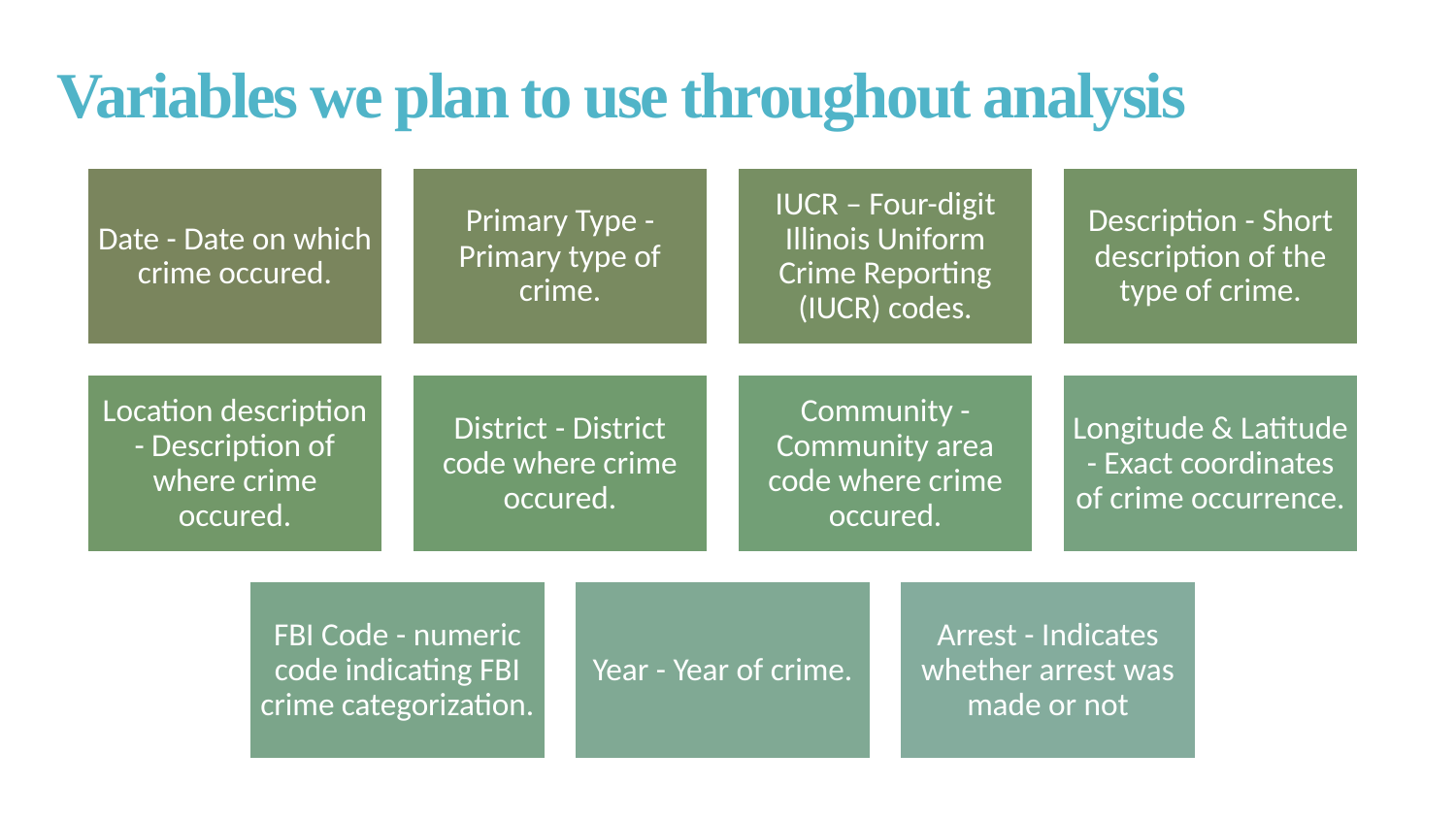

# Variables we plan to use throughout analysis
Date - Date on which crime occured.
Primary Type - Primary type of crime.
IUCR – Four-digit Illinois Uniform Crime Reporting (IUCR) codes.
Description - Short description of the type of crime.
Location description - Description of where crime occured.
District - District code where crime occured.
Community - Community area code where crime occured.
Longitude & Latitude - Exact coordinates of crime occurrence.
FBI Code - numeric code indicating FBI crime categorization.
Year - Year of crime.
Arrest - Indicates whether arrest was made or not